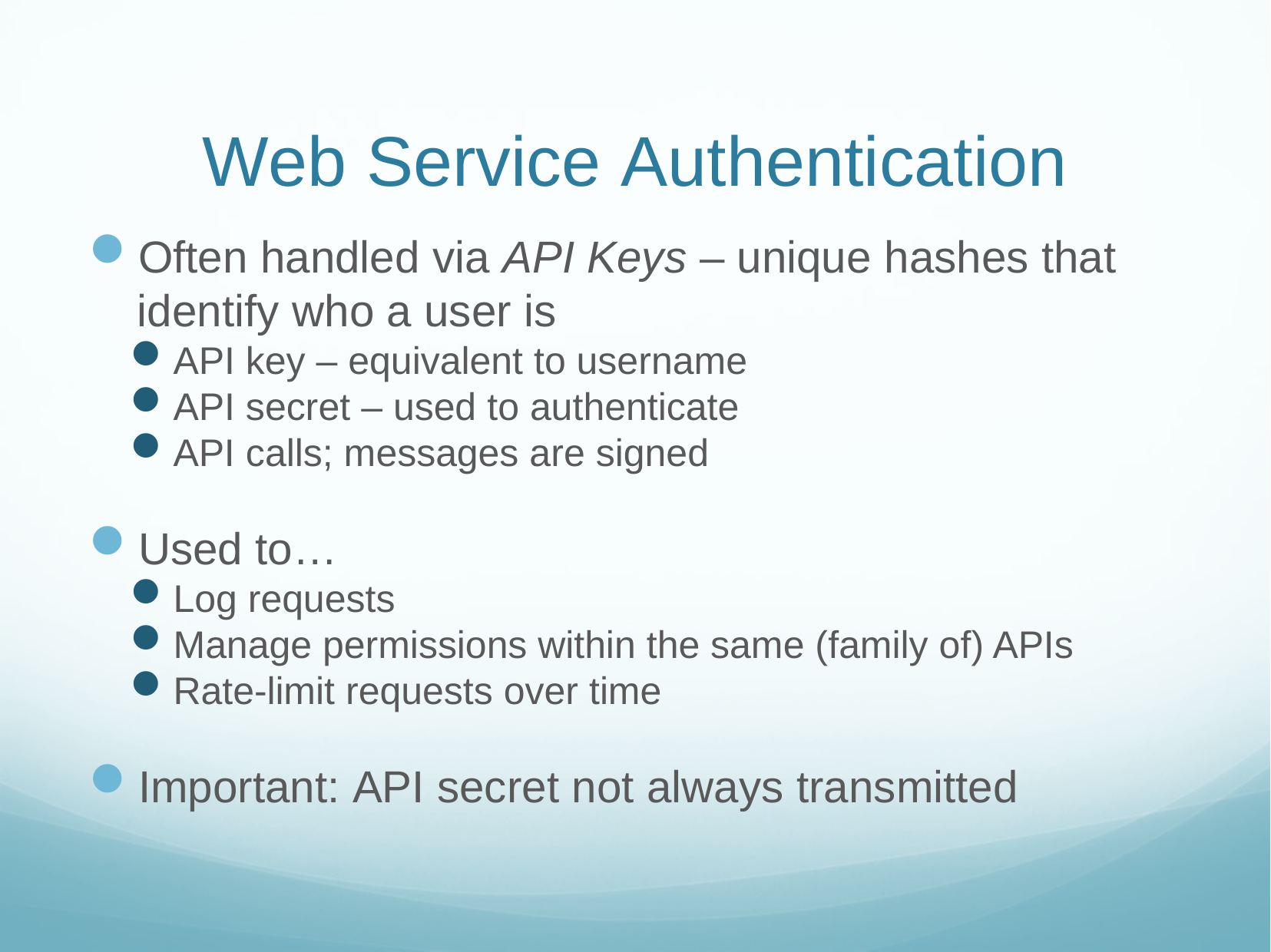

# Web Service Authentication
Often handled via API Keys – unique hashes that identify who a user is
API key – equivalent to username
API secret – used to authenticate
API calls; messages are signed

Used to…
Log requests
Manage permissions within the same (family of) APIs
Rate-limit requests over time

Important: API secret not always transmitted